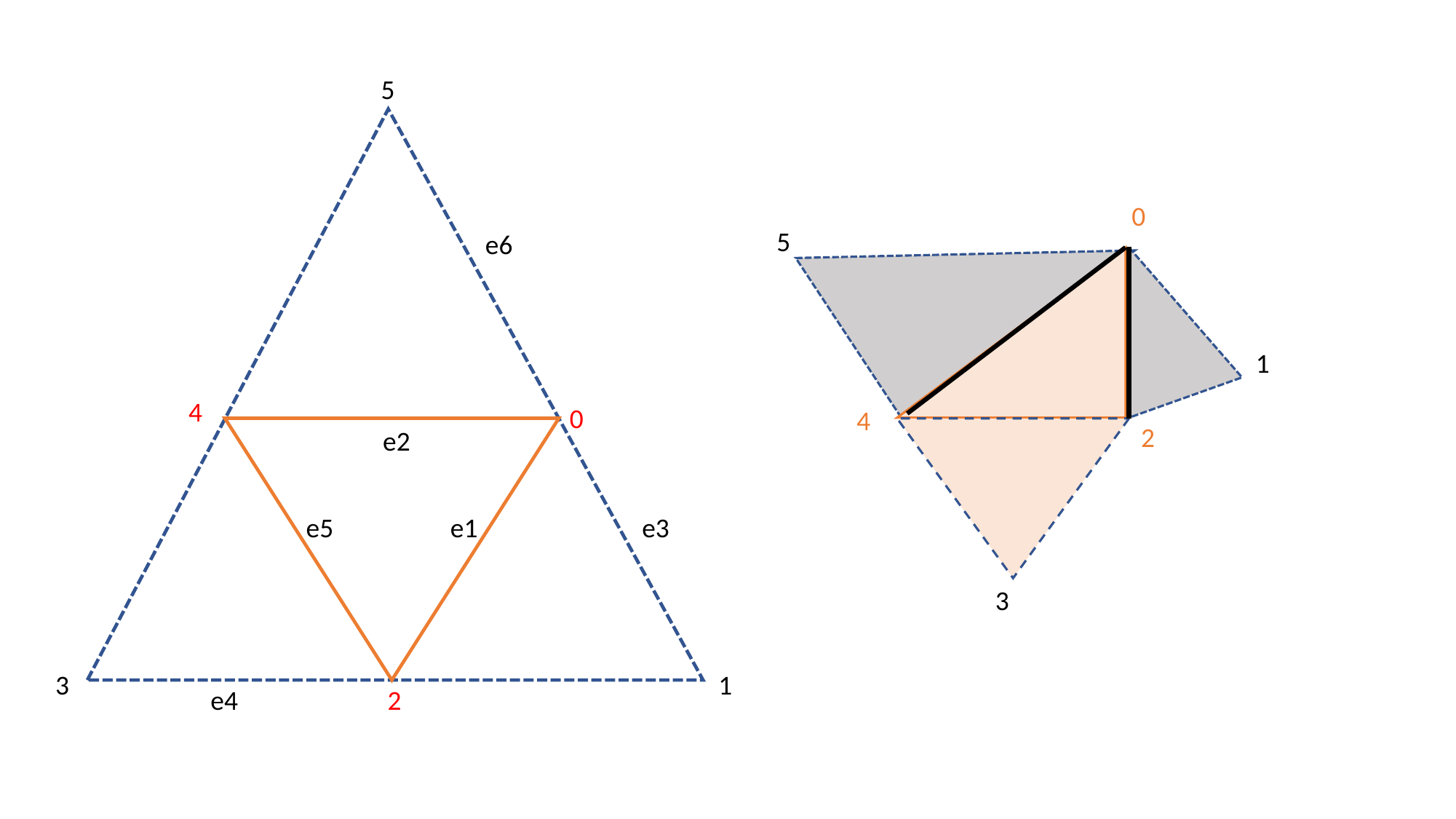

5

e6
4
0

e2
e5
e1
e3
3
1
e4
2

0
5

1
4
2

3